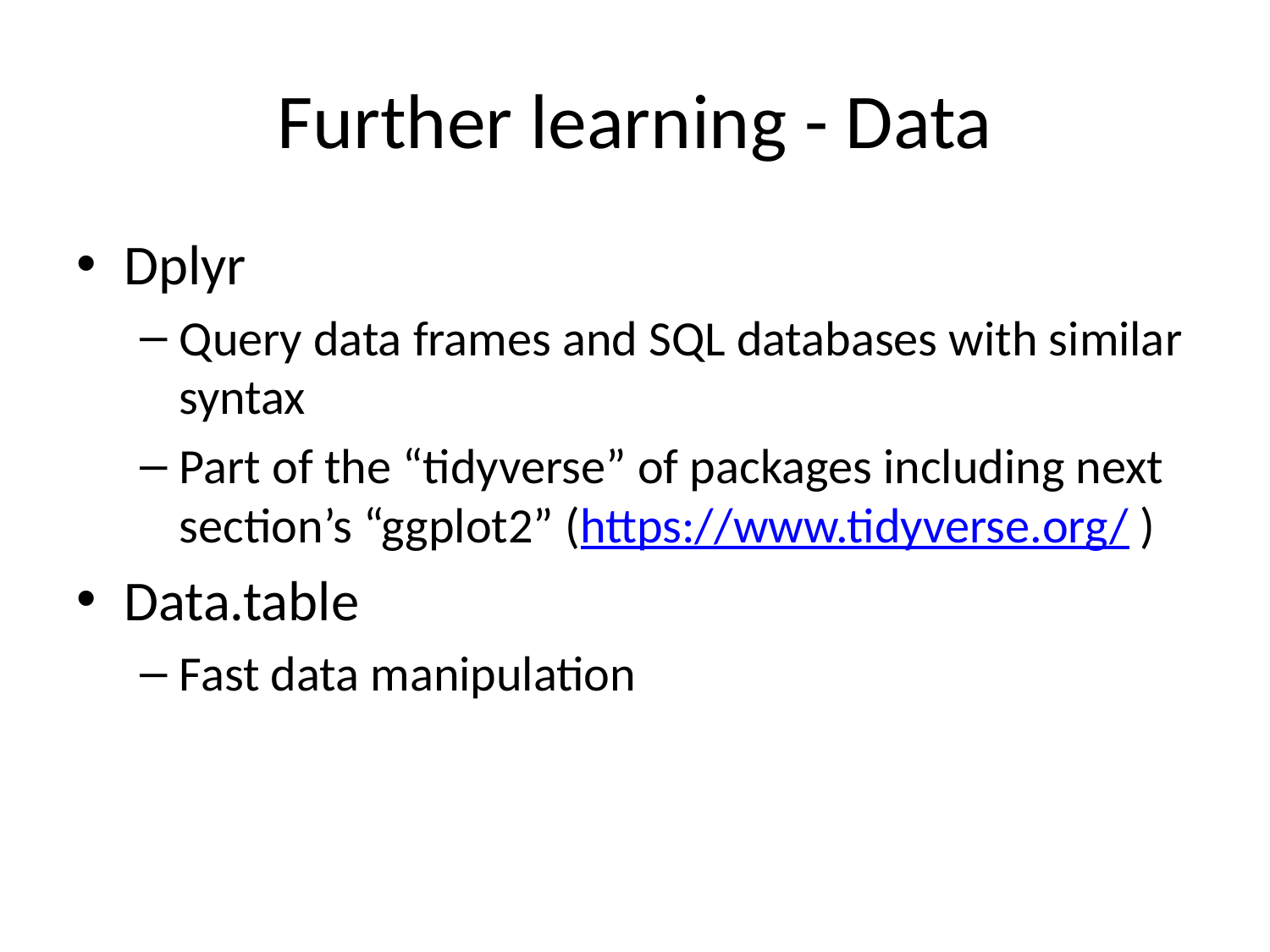

# Further learning - Data
Dplyr
Query data frames and SQL databases with similar syntax
Part of the “tidyverse” of packages including next section’s “ggplot2” (https://www.tidyverse.org/ )
Data.table
Fast data manipulation